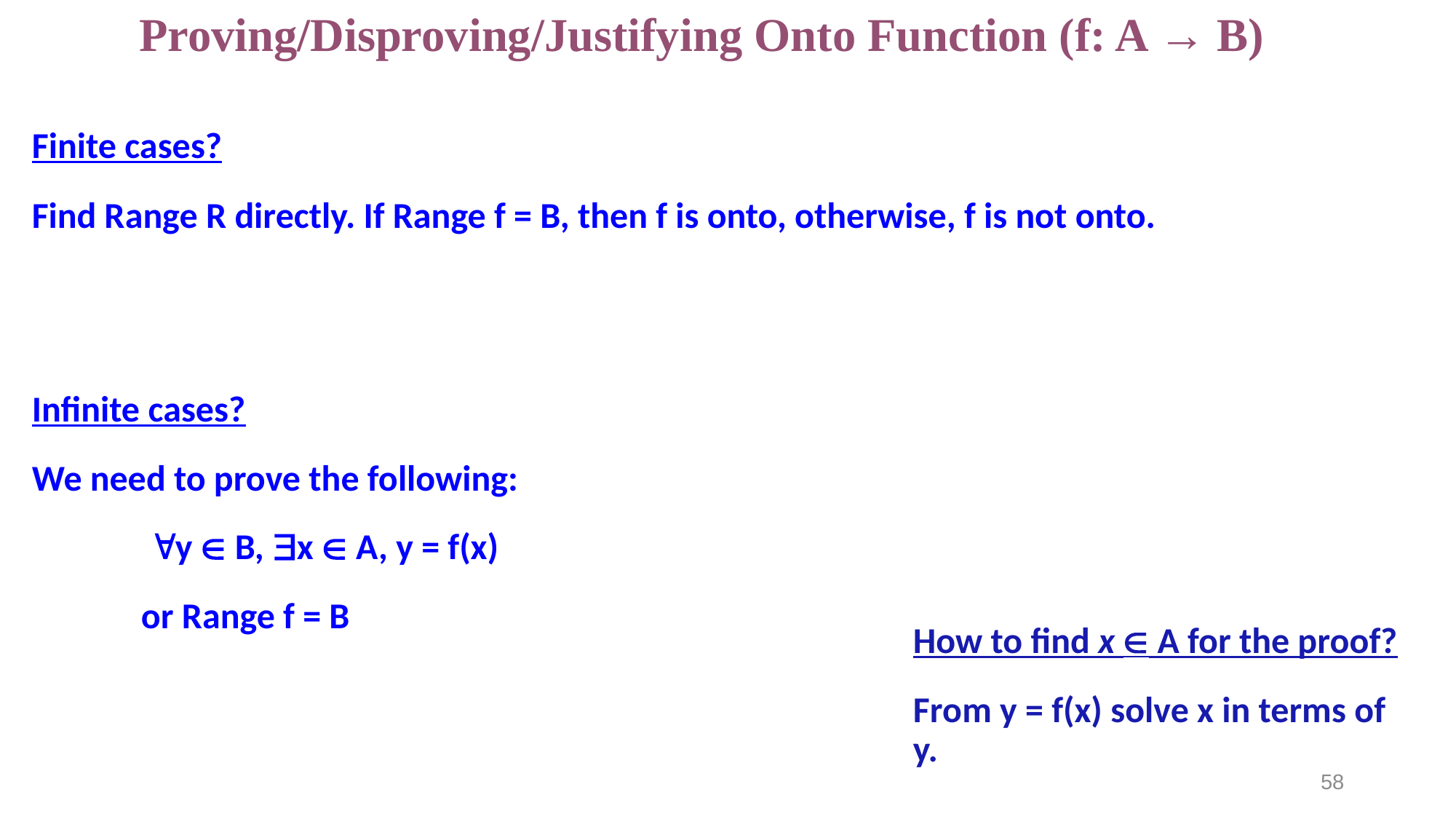

# Proving/Disproving/Justifying Onto Function (f: A → B)
Finite cases?
Find Range R directly. If Range f = B, then f is onto, otherwise, f is not onto.
Infinite cases?
We need to prove the following:
	 ∀y ∈ B, ∃x ∈ A, y = f(x)
	or Range f = B

How to find x ∈ A for the proof?
From y = f(x) solve x in terms of y.
58